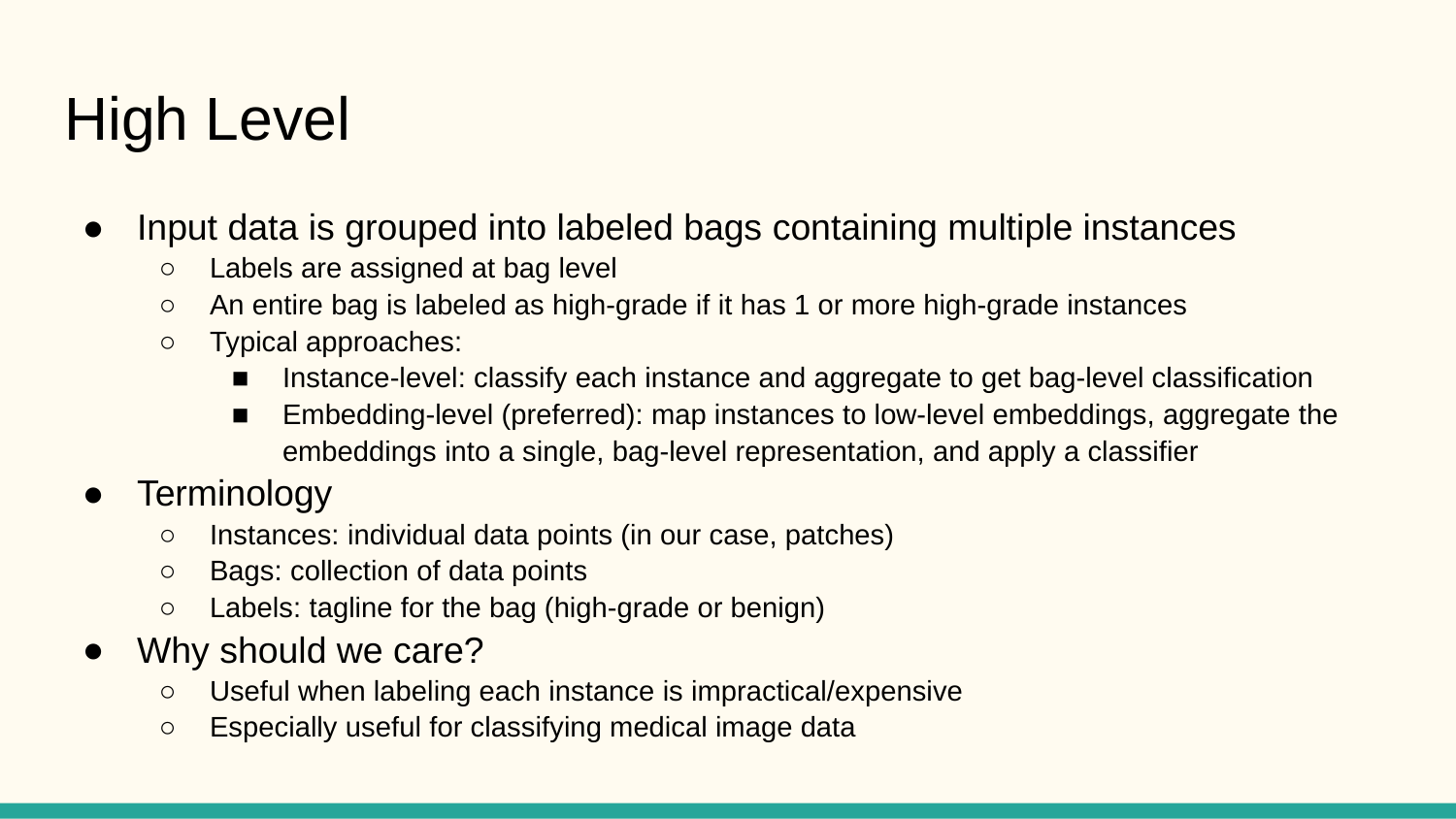

# High Level
Input data is grouped into labeled bags containing multiple instances
Labels are assigned at bag level
An entire bag is labeled as high-grade if it has 1 or more high-grade instances
Typical approaches:
Instance-level: classify each instance and aggregate to get bag-level classification
Embedding-level (preferred): map instances to low-level embeddings, aggregate the embeddings into a single, bag-level representation, and apply a classifier
Terminology
Instances: individual data points (in our case, patches)
Bags: collection of data points
Labels: tagline for the bag (high-grade or benign)
Why should we care?
Useful when labeling each instance is impractical/expensive
Especially useful for classifying medical image data